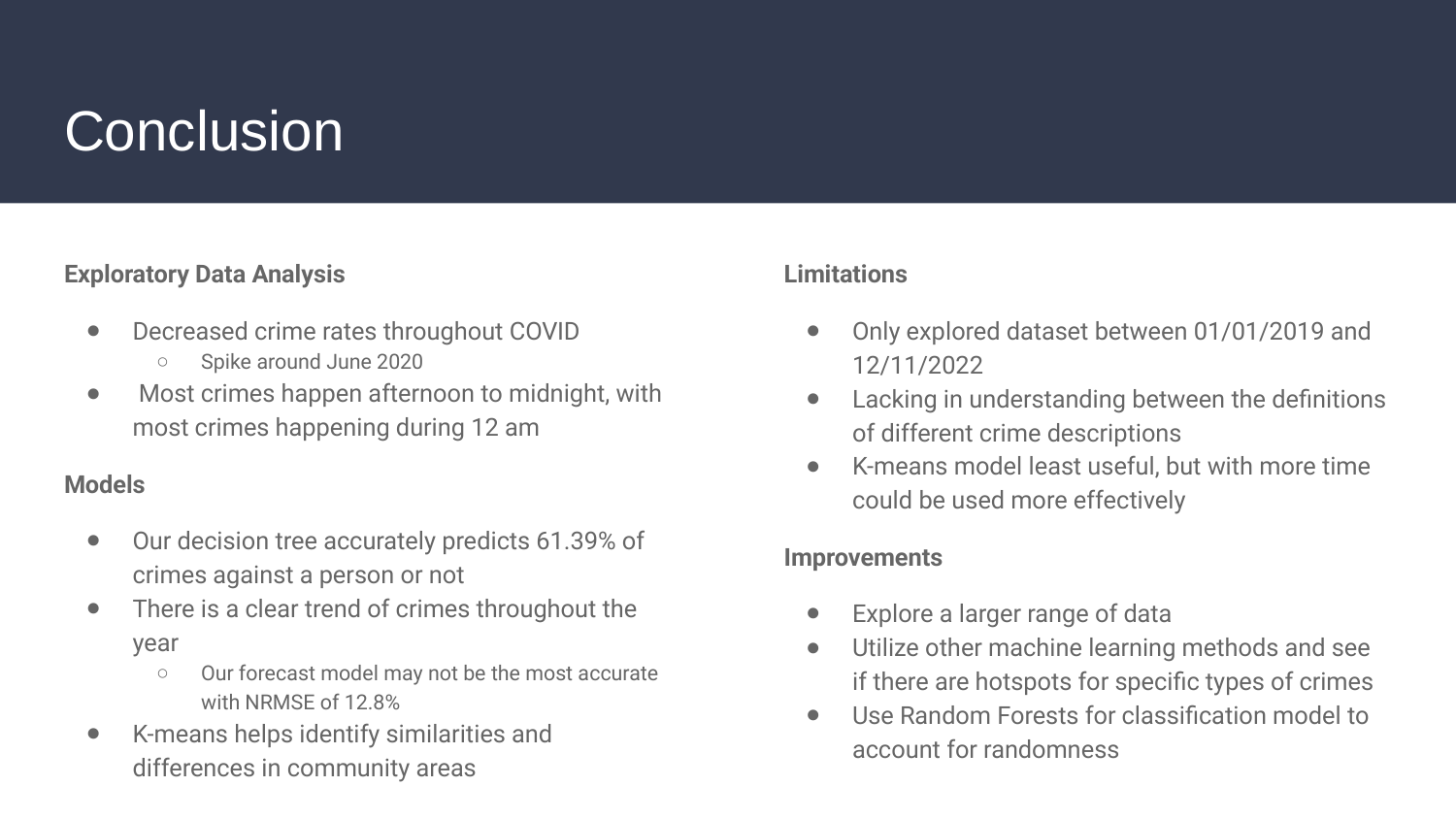

# Conclusion
Exploratory Data Analysis
Decreased crime rates throughout COVID
Spike around June 2020
 Most crimes happen afternoon to midnight, with most crimes happening during 12 am
Models
Our decision tree accurately predicts 61.39% of crimes against a person or not
There is a clear trend of crimes throughout the year
Our forecast model may not be the most accurate with NRMSE of 12.8%
K-means helps identify similarities and differences in community areas
Limitations
Only explored dataset between 01/01/2019 and 12/11/2022
Lacking in understanding between the definitions of different crime descriptions
K-means model least useful, but with more time could be used more effectively
Improvements
Explore a larger range of data
Utilize other machine learning methods and see if there are hotspots for specific types of crimes
Use Random Forests for classification model to account for randomness